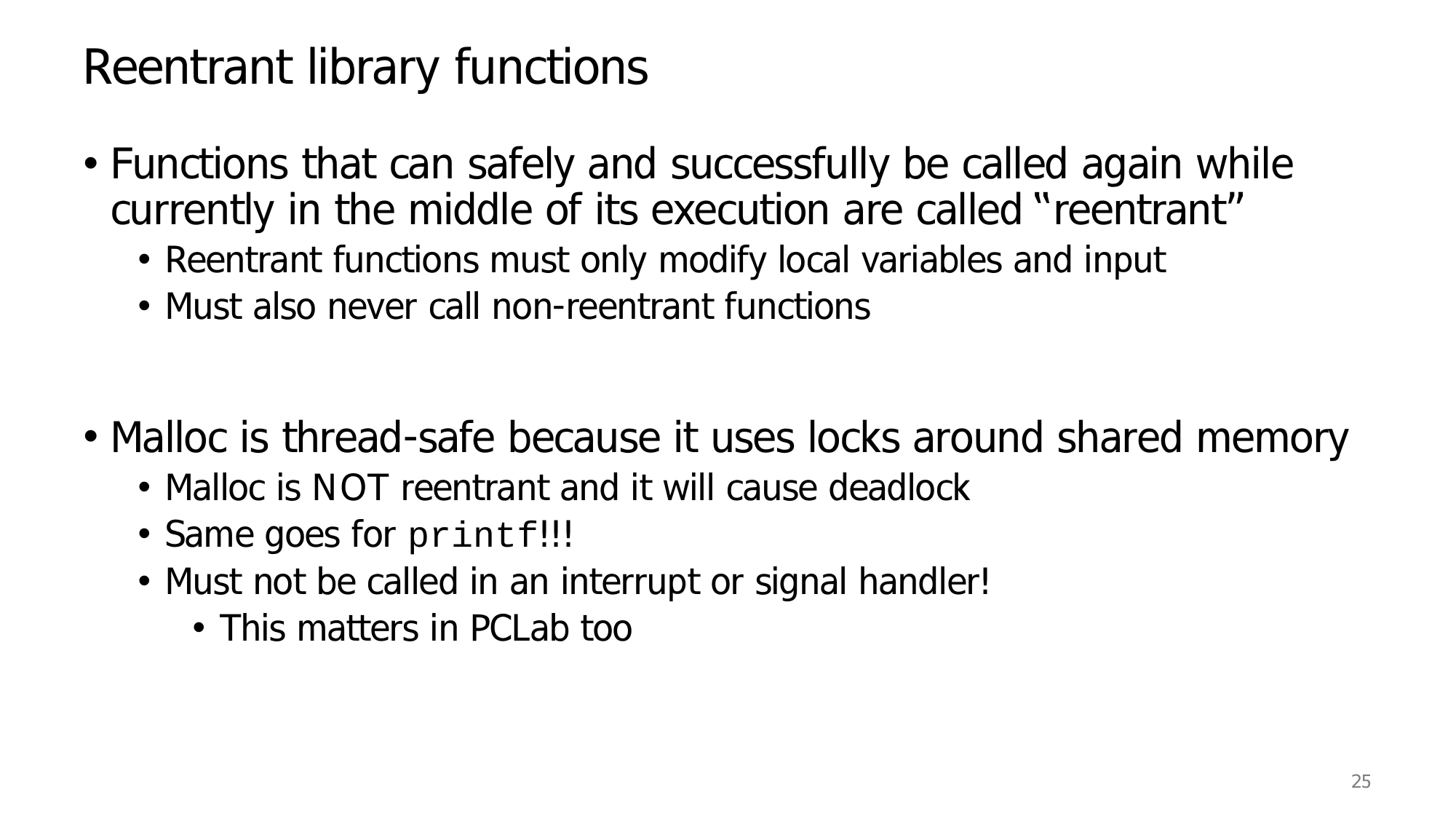

# Reentrant library functions
Functions that can safely and successfully be called again while currently in the middle of its execution are called “reentrant”
Reentrant functions must only modify local variables and input
Must also never call non-reentrant functions

Malloc is thread-safe because it uses locks around shared memory
Malloc is NOT reentrant and it will cause deadlock
Same goes for printf!!!
Must not be called in an interrupt or signal handler!
This matters in PCLab too
25